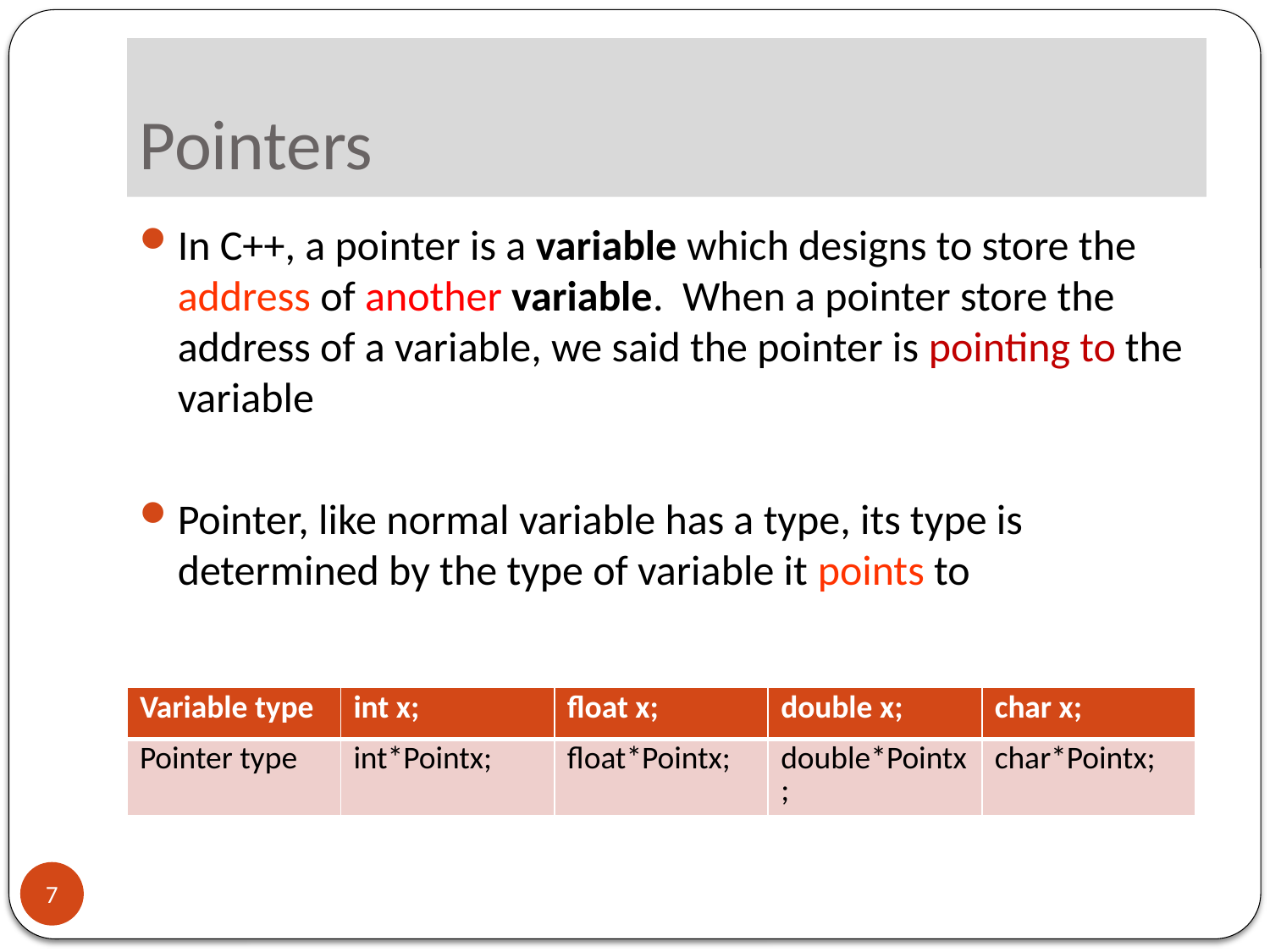

# Pointers
In C++, a pointer is a variable which designs to store the address of another variable.  When a pointer store the address of a variable, we said the pointer is pointing to the variable

Pointer, like normal variable has a type, its type is determined by the type of variable it points to

| Variable type | int x; | float x; | double x; | char x; |
| --- | --- | --- | --- | --- |
| Pointer type | int\*Pointx; | float\*Pointx; | double\*Pointx; | char\*Pointx; |
7